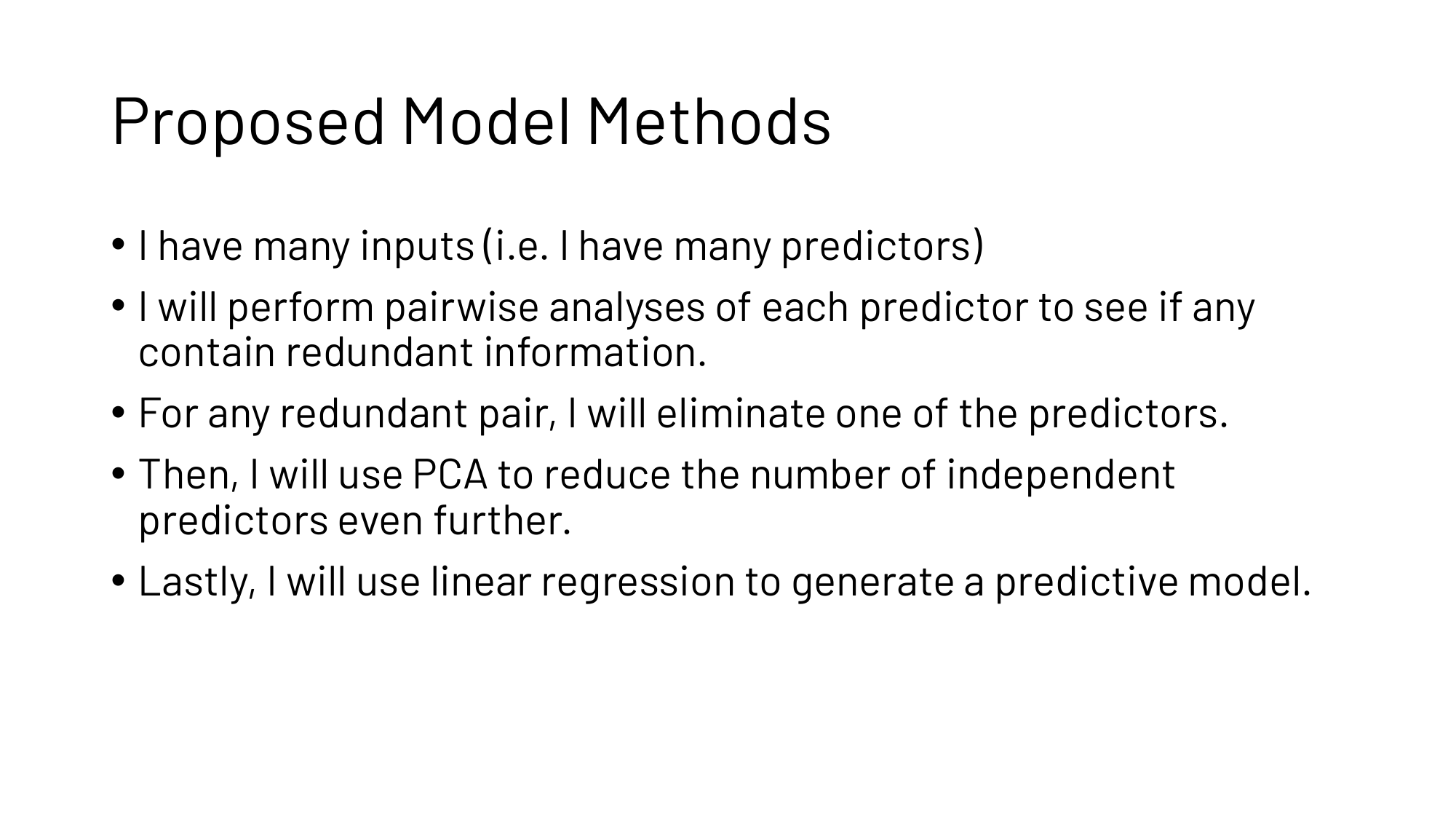

# Proposed Model Methods
I have many inputs (i.e. I have many predictors)
I will perform pairwise analyses of each predictor to see if any contain redundant information.
For any redundant pair, I will eliminate one of the predictors.
Then, I will use PCA to reduce the number of independent predictors even further.
Lastly, I will use linear regression to generate a predictive model.